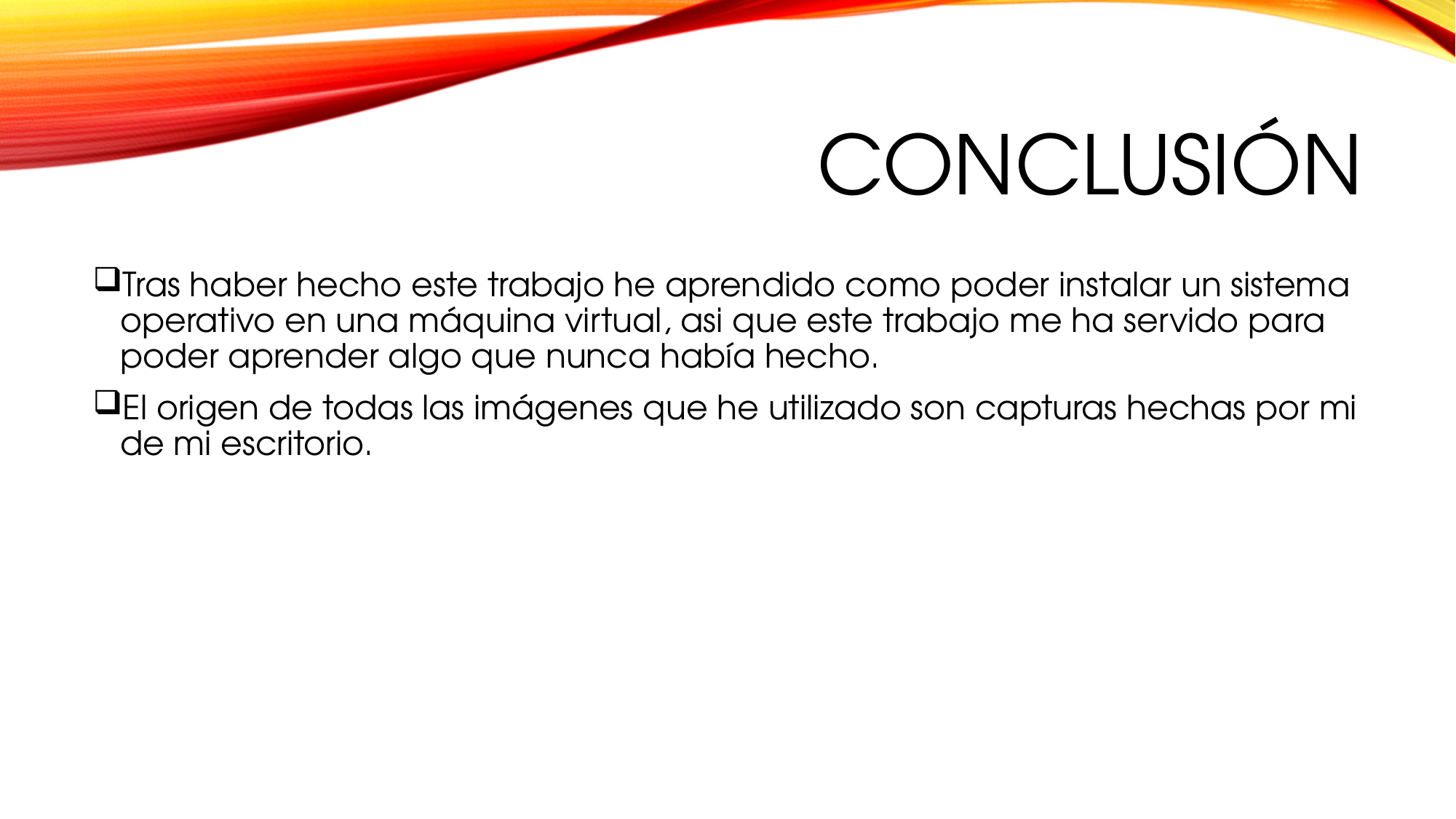

# conclusión
Tras haber hecho este trabajo he aprendido como poder instalar un sistema operativo en una máquina virtual, asi que este trabajo me ha servido para poder aprender algo que nunca había hecho.
El origen de todas las imágenes que he utilizado son capturas hechas por mi de mi escritorio.